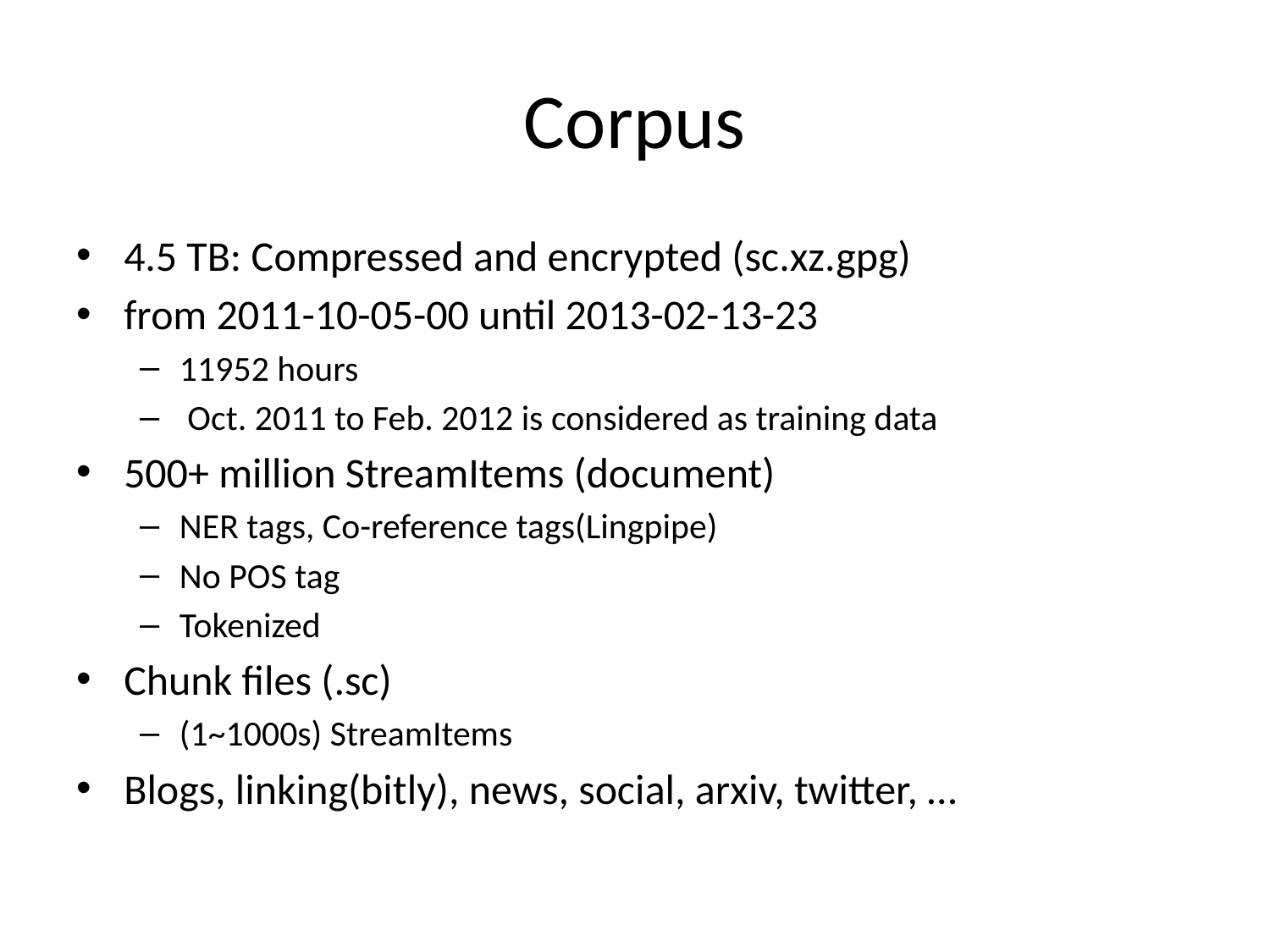

# Corpus
4.5 TB: Compressed and encrypted (sc.xz.gpg)
from 2011-10-05-00 until 2013-02-13-23
11952 hours
 Oct. 2011 to Feb. 2012 is considered as training data
500+ million StreamItems (document)
NER tags, Co-reference tags(Lingpipe)
No POS tag
Tokenized
Chunk files (.sc)
(1~1000s) StreamItems
Blogs, linking(bitly), news, social, arxiv, twitter, …